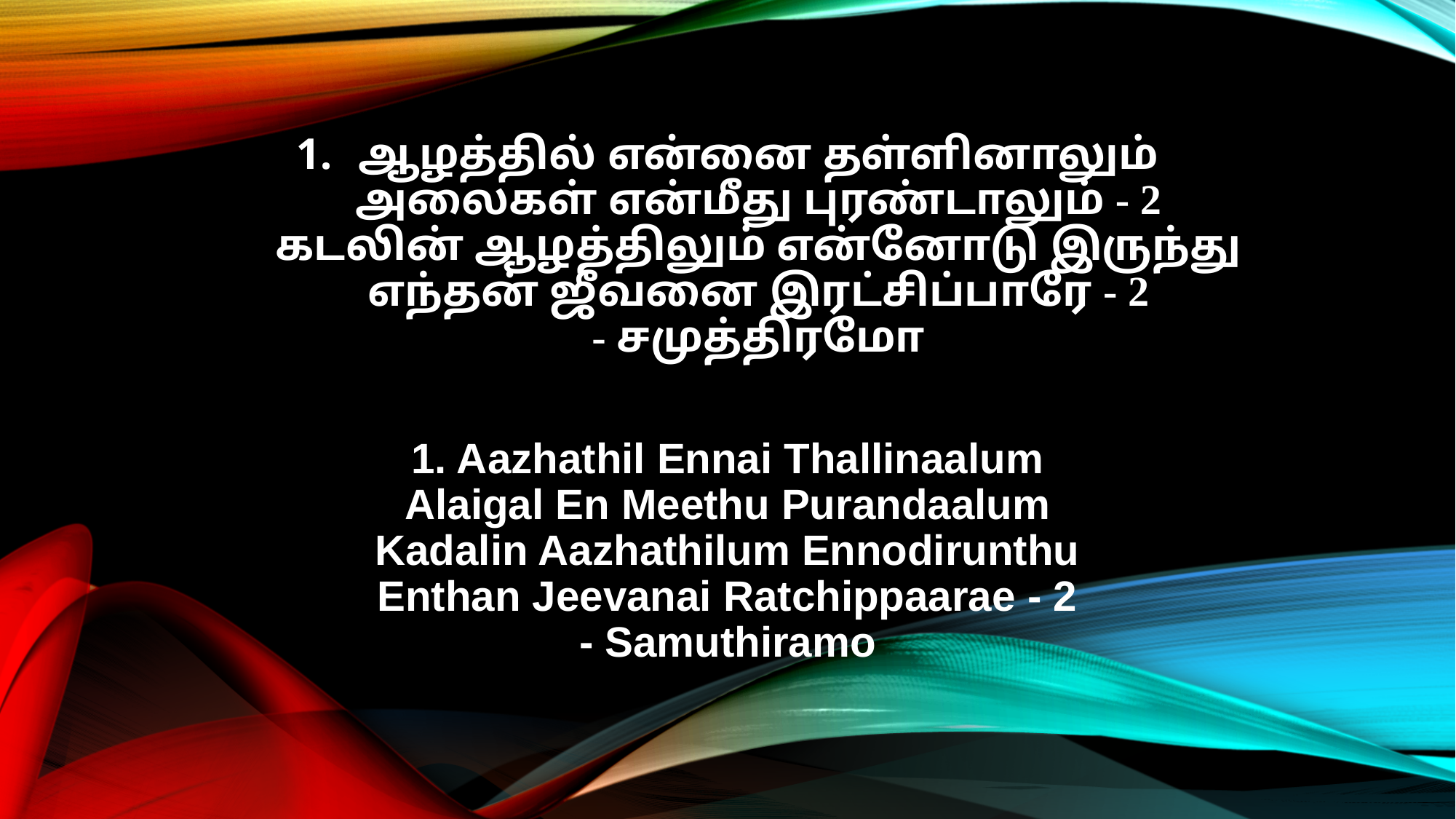

ஆழத்தில் என்னை தள்ளினாலும்
அலைகள் என்மீது புரண்டாலும் - 2
கடலின் ஆழத்திலும் என்னோடு இருந்து
எந்தன் ஜீவனை இரட்சிப்பாரே - 2
- சமுத்திரமோ

1. Aazhathil Ennai Thallinaalum
Alaigal En Meethu Purandaalum
Kadalin Aazhathilum Ennodirunthu
Enthan Jeevanai Ratchippaarae - 2
- Samuthiramo